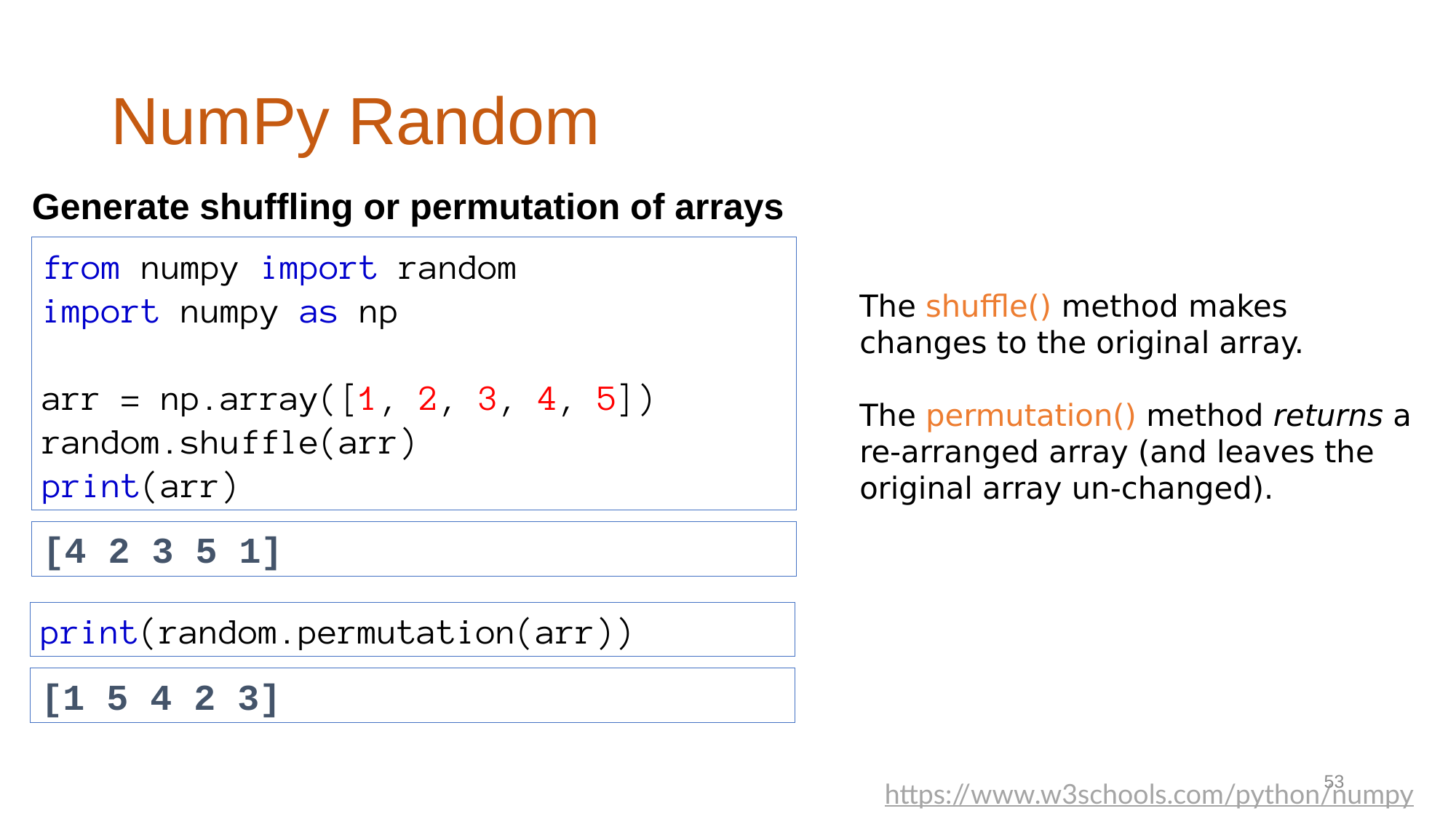

# NumPy Random
Generate shuffling or permutation of arrays

from numpy import random
import numpy as np
arr = np.array([1, 2, 3, 4, 5])
random.shuffle(arr)
print(arr)
The shuffle() method makes changes to the original array.
The permutation() method returns a re-arranged array (and leaves the original array un-changed).
[4 2 3 5 1]
print(random.permutation(arr))
[1 5 4 2 3]

53
https://www.w3schools.com/python/numpy